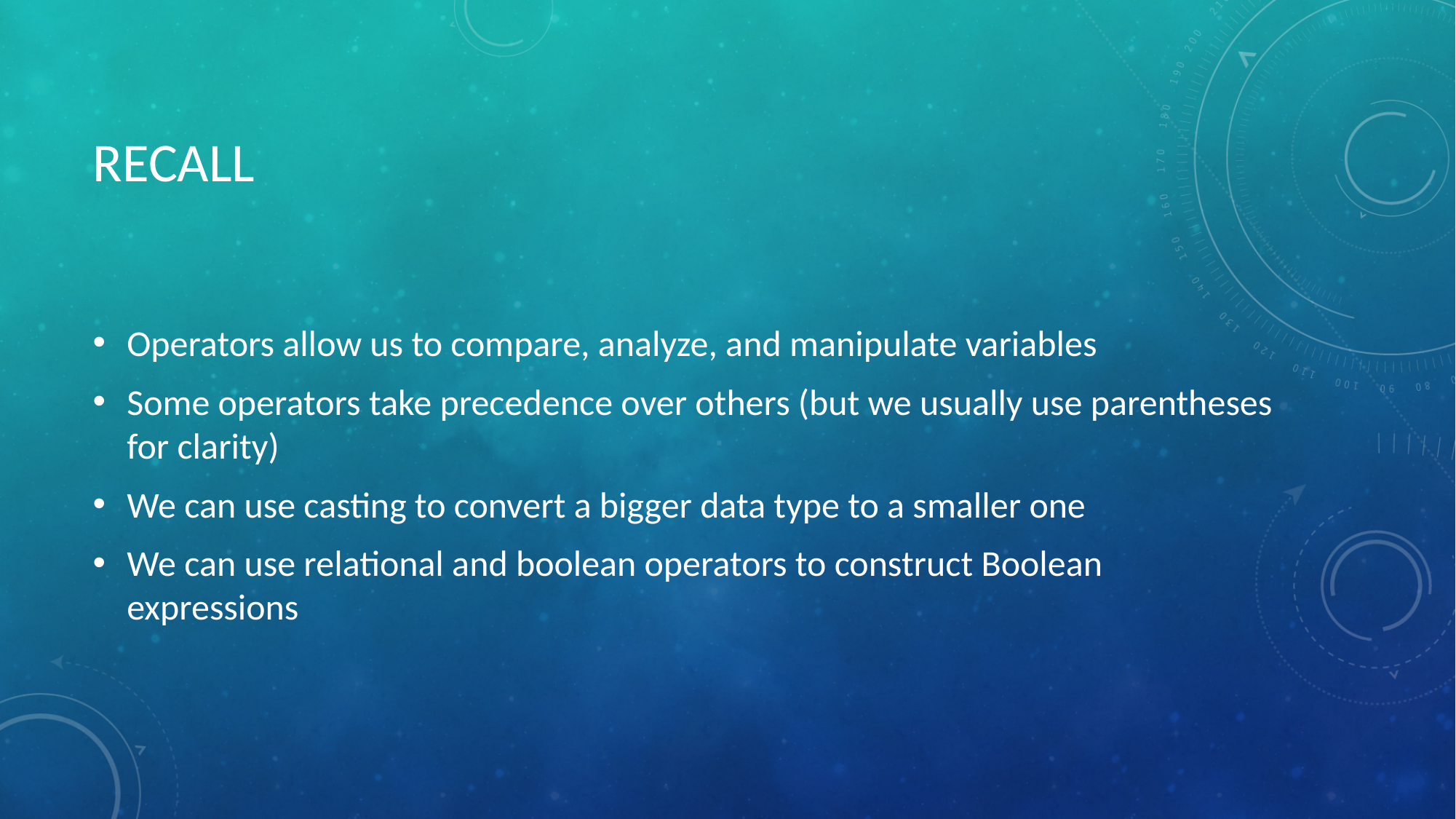

# recall
Operators allow us to compare, analyze, and manipulate variables
Some operators take precedence over others (but we usually use parentheses for clarity)
We can use casting to convert a bigger data type to a smaller one
We can use relational and boolean operators to construct Boolean expressions